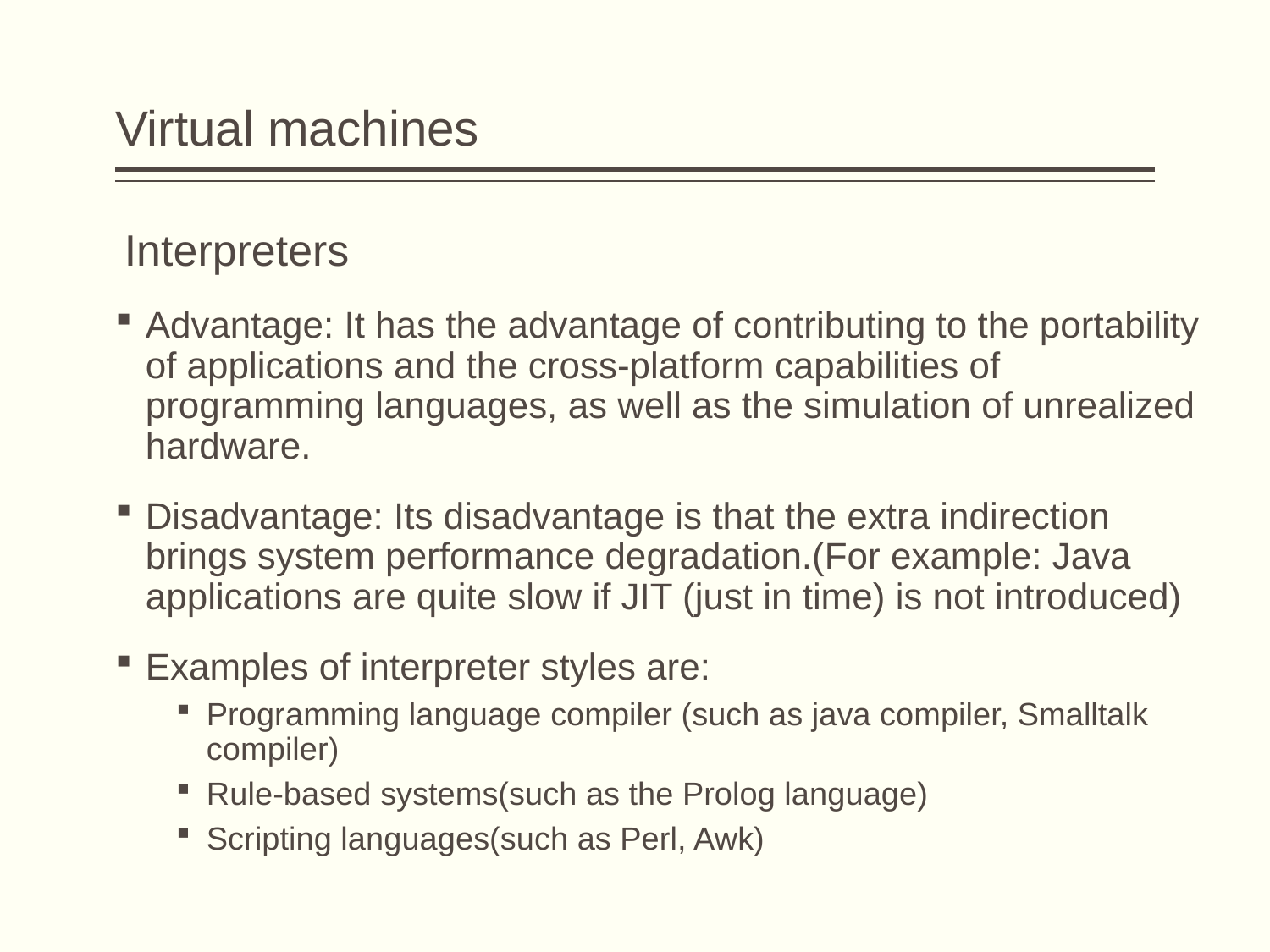

# Virtual machines
 Interpreters
Advantage: It has the advantage of contributing to the portability of applications and the cross-platform capabilities of programming languages, as well as the simulation of unrealized hardware.
Disadvantage: Its disadvantage is that the extra indirection brings system performance degradation.(For example: Java applications are quite slow if JIT (just in time) is not introduced)
Examples of interpreter styles are:
Programming language compiler (such as java compiler, Smalltalk compiler)
Rule-based systems(such as the Prolog language)
Scripting languages(such as Perl, Awk)